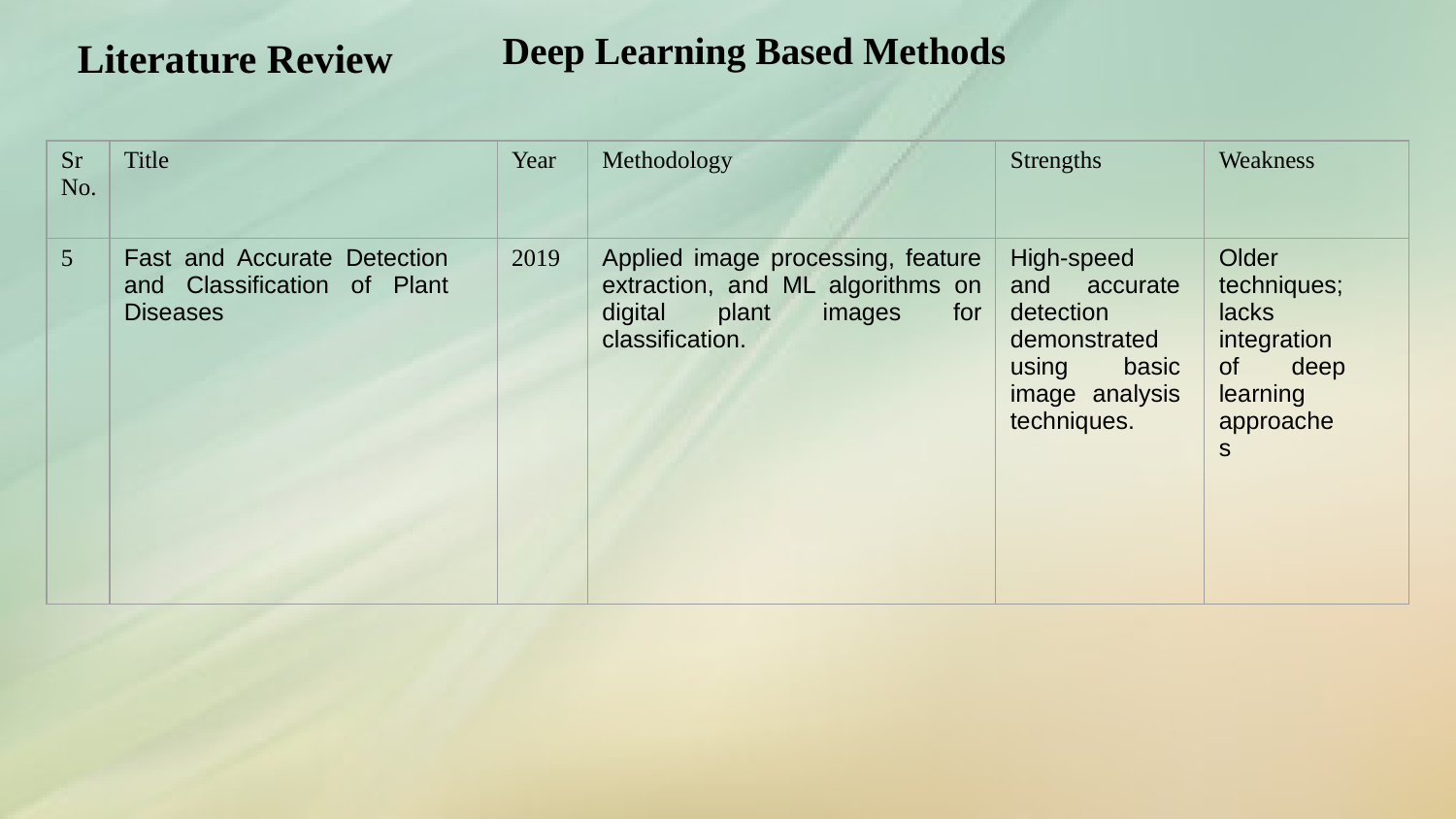

# Deep Learning Based Methods
Literature Review
| Sr No. | Title | Year | Methodology | Strengths | Weakness |
| --- | --- | --- | --- | --- | --- |
| 5 | Fast and Accurate Detection and Classification of Plant Diseases | 2019 | Applied image processing, feature extraction, and ML algorithms on digital plant images for classification. | High-speed and accurate detection demonstrated using basic image analysis techniques. | Older techniques; lacks integration of deep learning approaches |